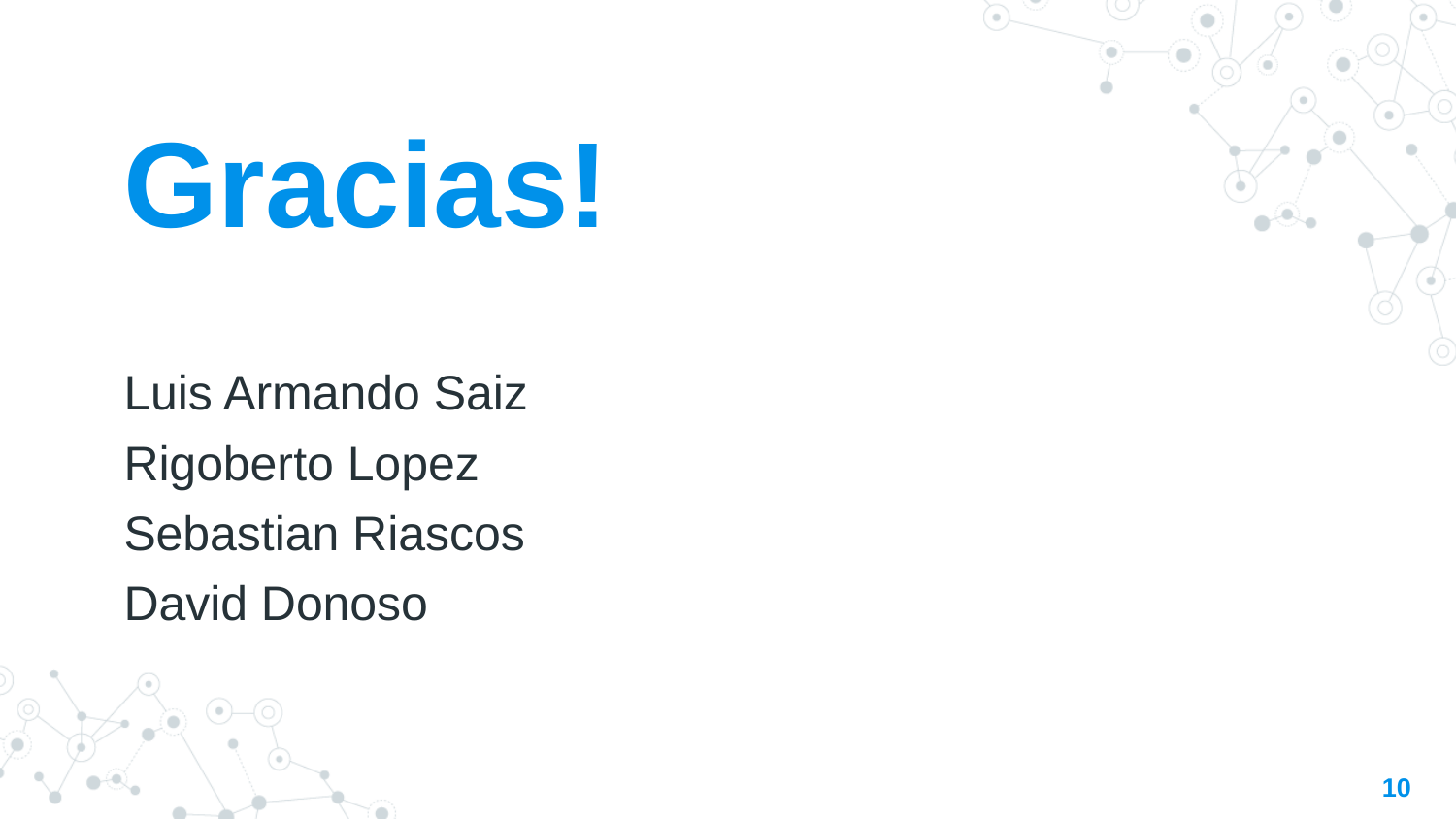

Gracias!
Luis Armando Saiz
Rigoberto Lopez
Sebastian Riascos
David Donoso
10